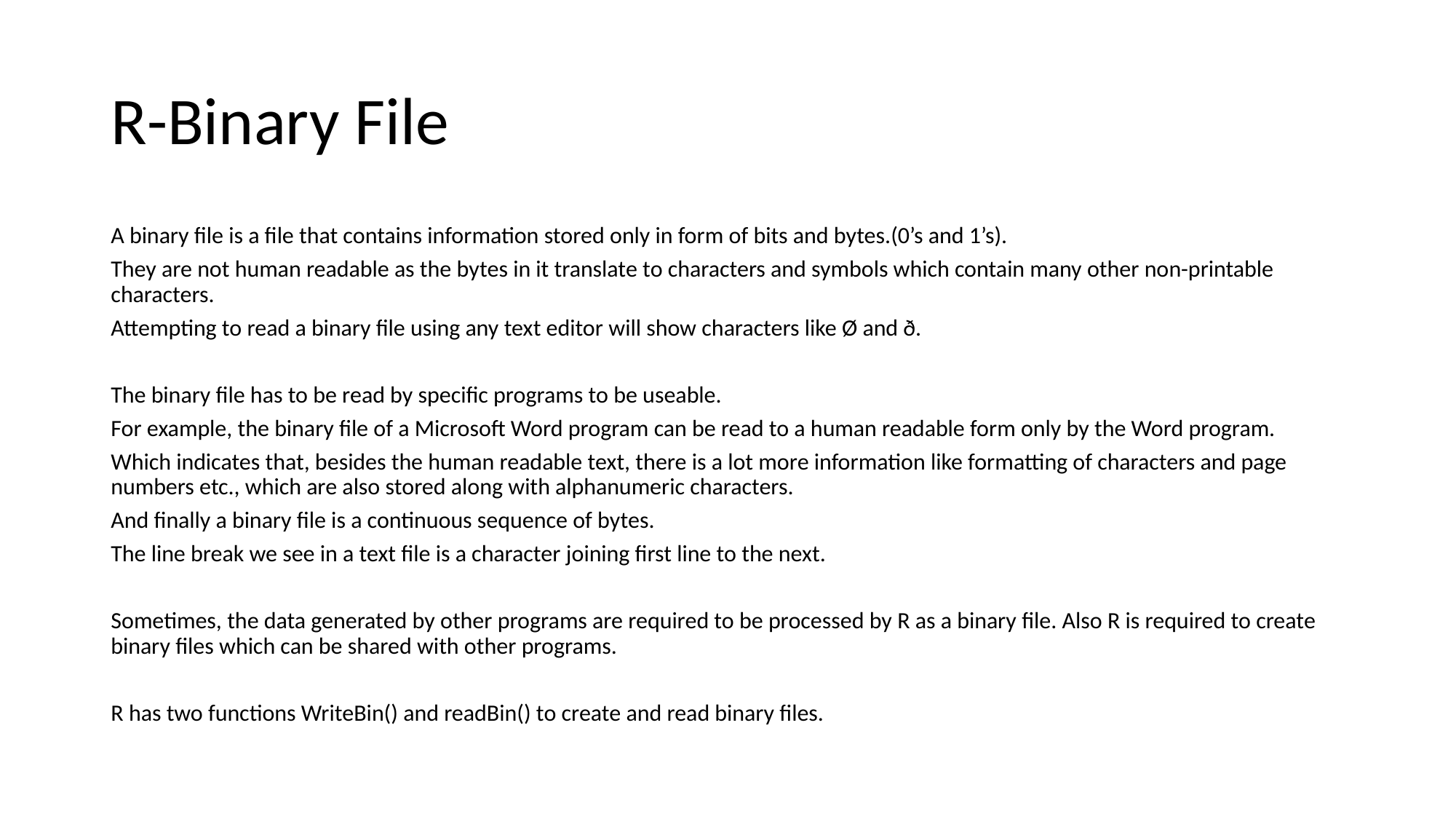

# R-Binary File
A binary file is a file that contains information stored only in form of bits and bytes.(0’s and 1’s).
They are not human readable as the bytes in it translate to characters and symbols which contain many other non-printable characters.
Attempting to read a binary file using any text editor will show characters like Ø and ð.

The binary file has to be read by specific programs to be useable.
For example, the binary file of a Microsoft Word program can be read to a human readable form only by the Word program.
Which indicates that, besides the human readable text, there is a lot more information like formatting of characters and page numbers etc., which are also stored along with alphanumeric characters.
And finally a binary file is a continuous sequence of bytes.
The line break we see in a text file is a character joining first line to the next.

Sometimes, the data generated by other programs are required to be processed by R as a binary file. Also R is required to create binary files which can be shared with other programs.

R has two functions WriteBin() and readBin() to create and read binary files.